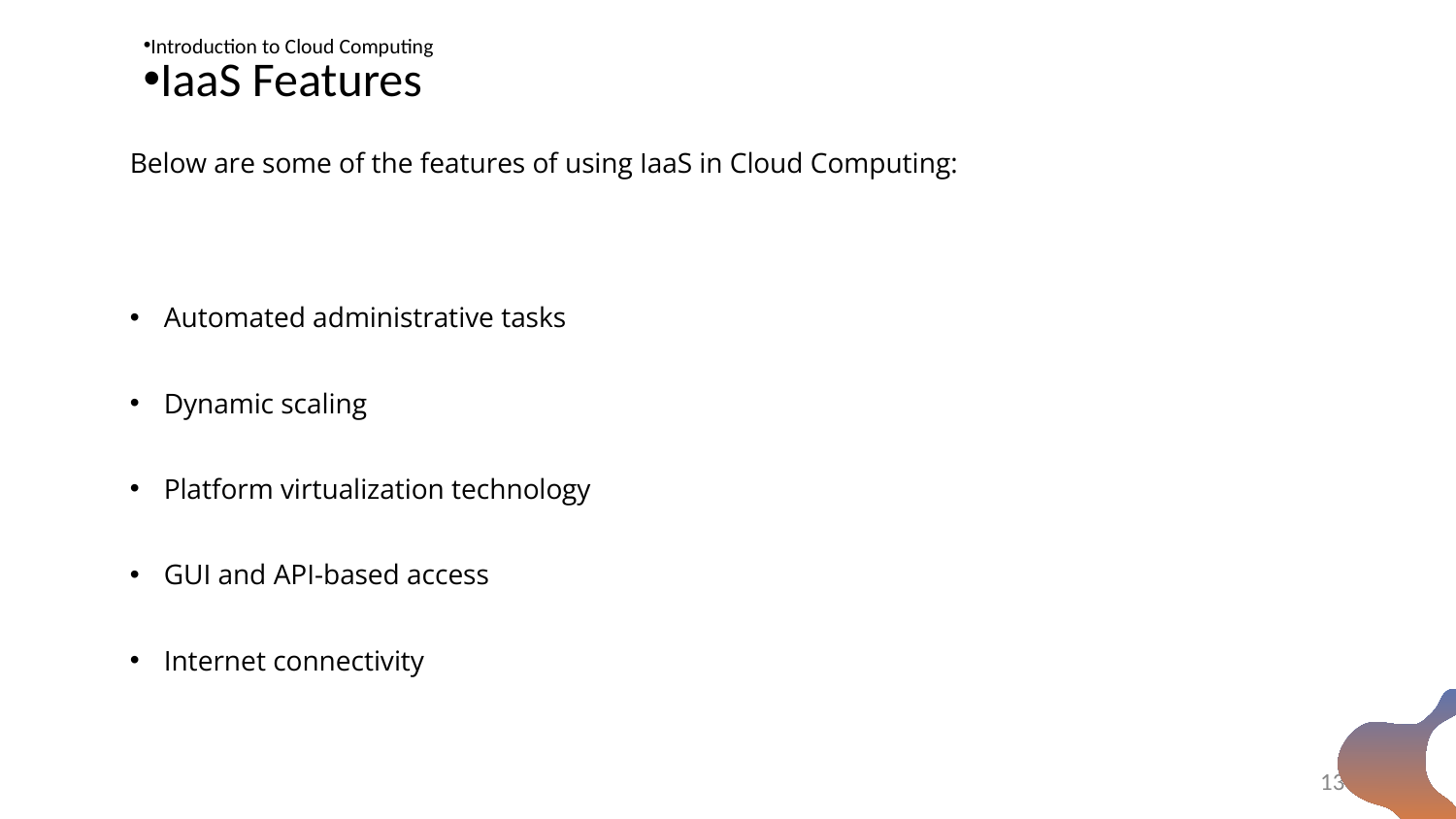

Introduction to Cloud Computing
IaaS Features
#
Below are some of the features of using IaaS in Cloud Computing:

Automated administrative tasks
Dynamic scaling
Platform virtualization technology
GUI and API-based access
Internet connectivity

13